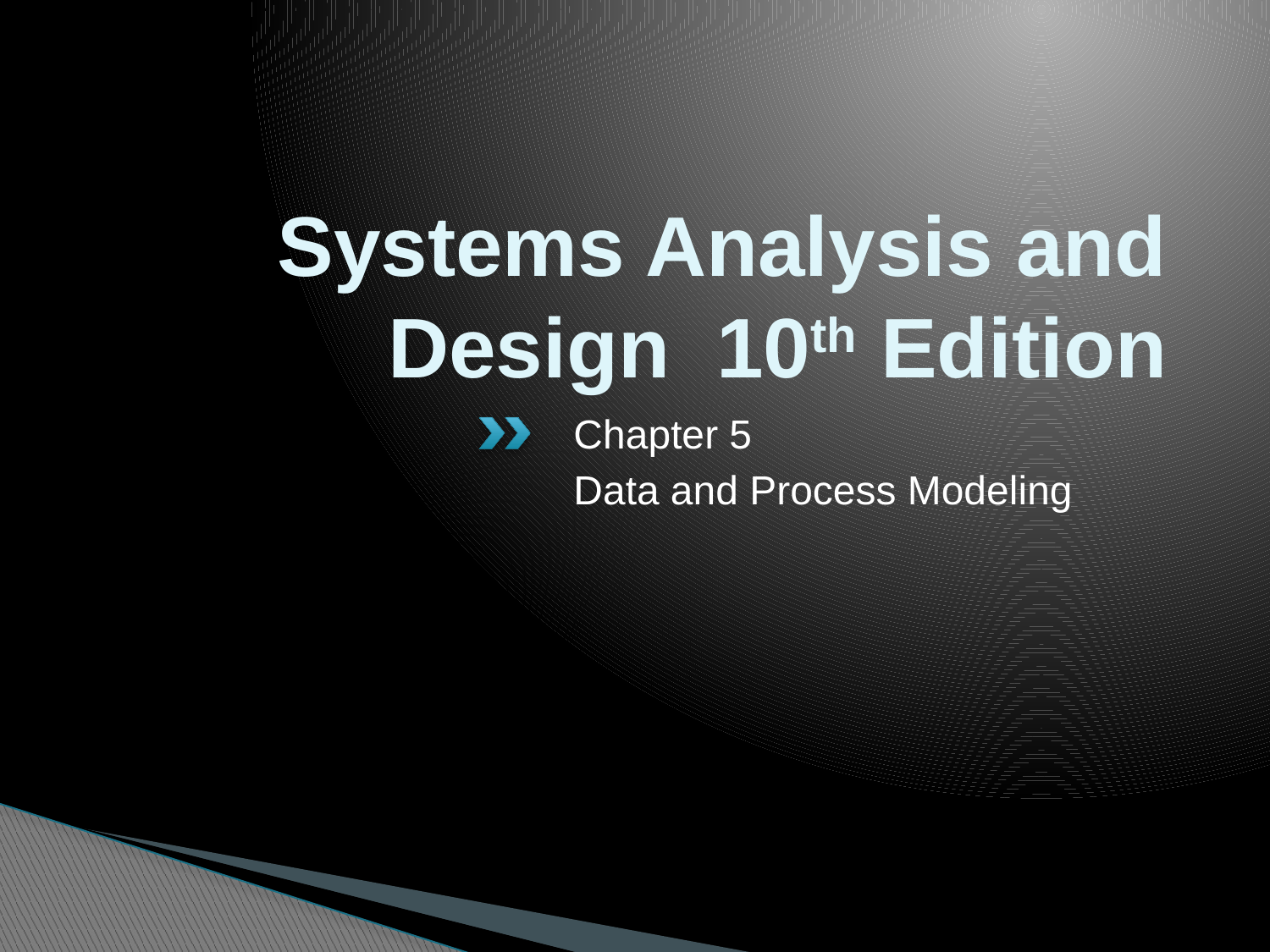

# Systems Analysis and Design  10th Edition
Chapter 5
Data and Process Modeling